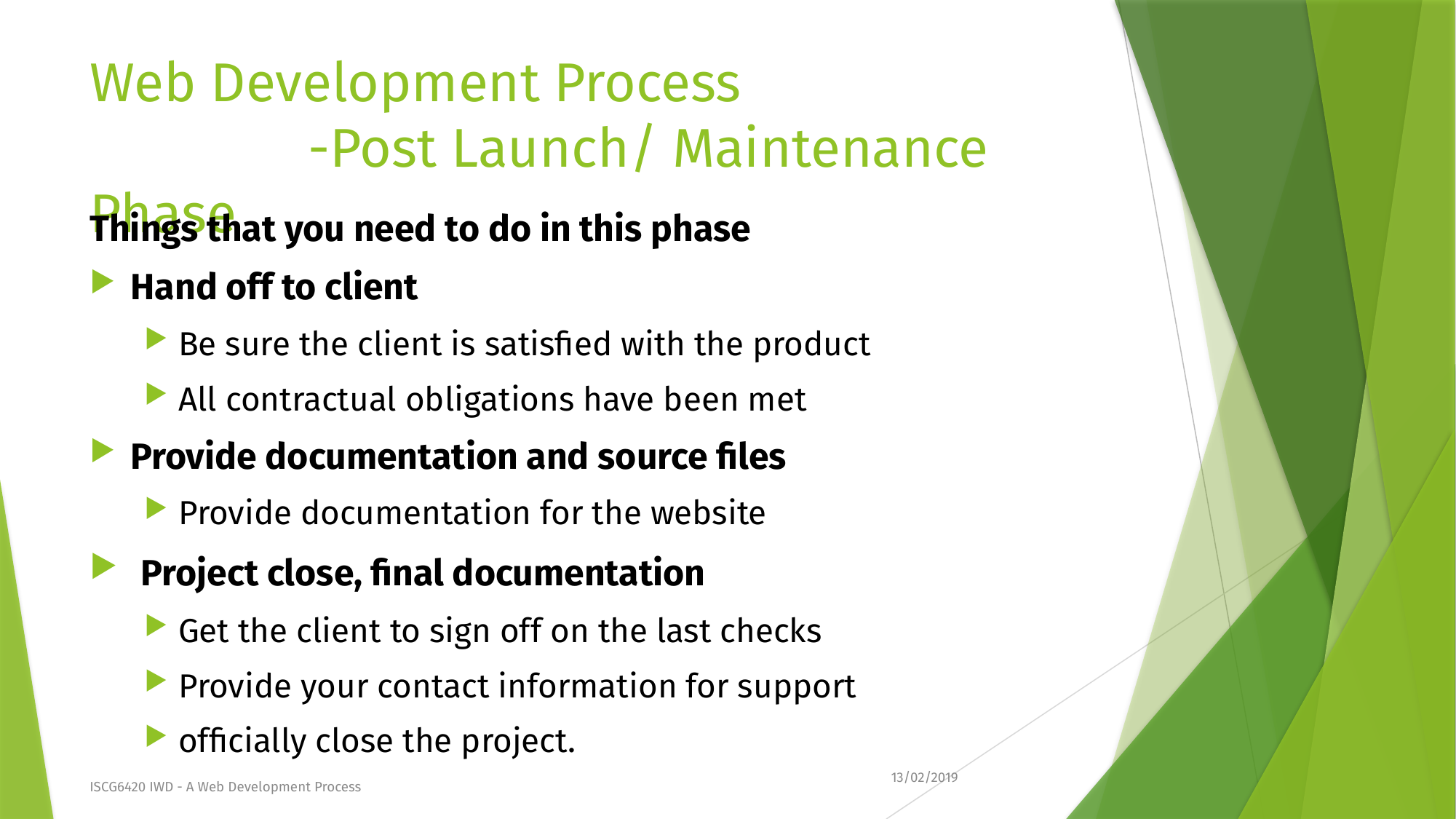

# Web Development Process -Post Launch/ Maintenance  Phase
Things that you need to do in this phase
Hand off to client
Be sure the client is satisfied with the product
All contractual obligations have been met
Provide documentation and source files
Provide documentation for the website
 Project close, final documentation
Get the client to sign off on the last checks
Provide your contact information for support
officially close the project.

13/02/2019
ISCG6420 IWD - A Web Development Process